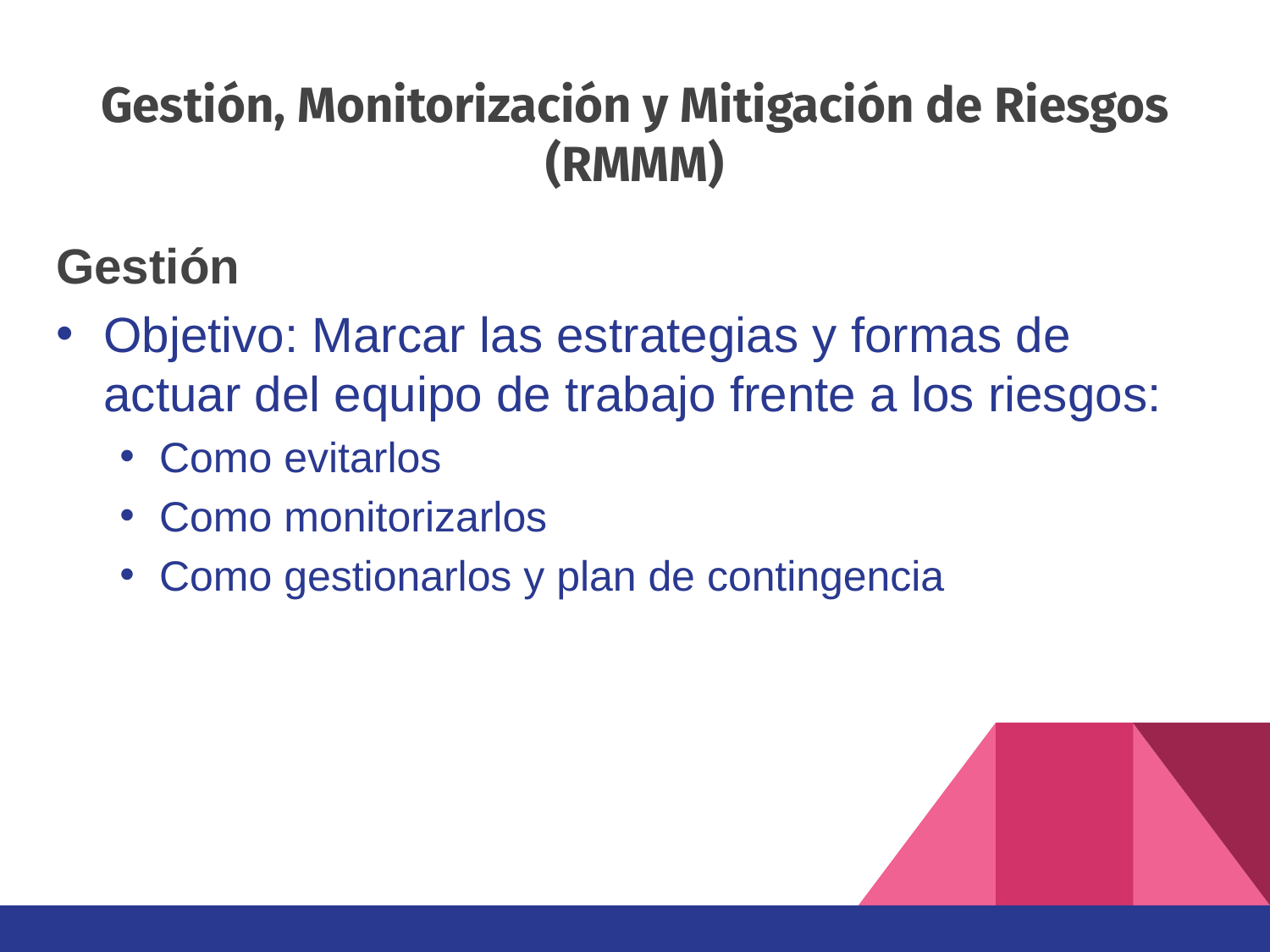

# Gestión, Monitorización y Mitigación de Riesgos (RMMM)
Gestión
Objetivo: Marcar las estrategias y formas de actuar del equipo de trabajo frente a los riesgos:
Como evitarlos
Como monitorizarlos
Como gestionarlos y plan de contingencia